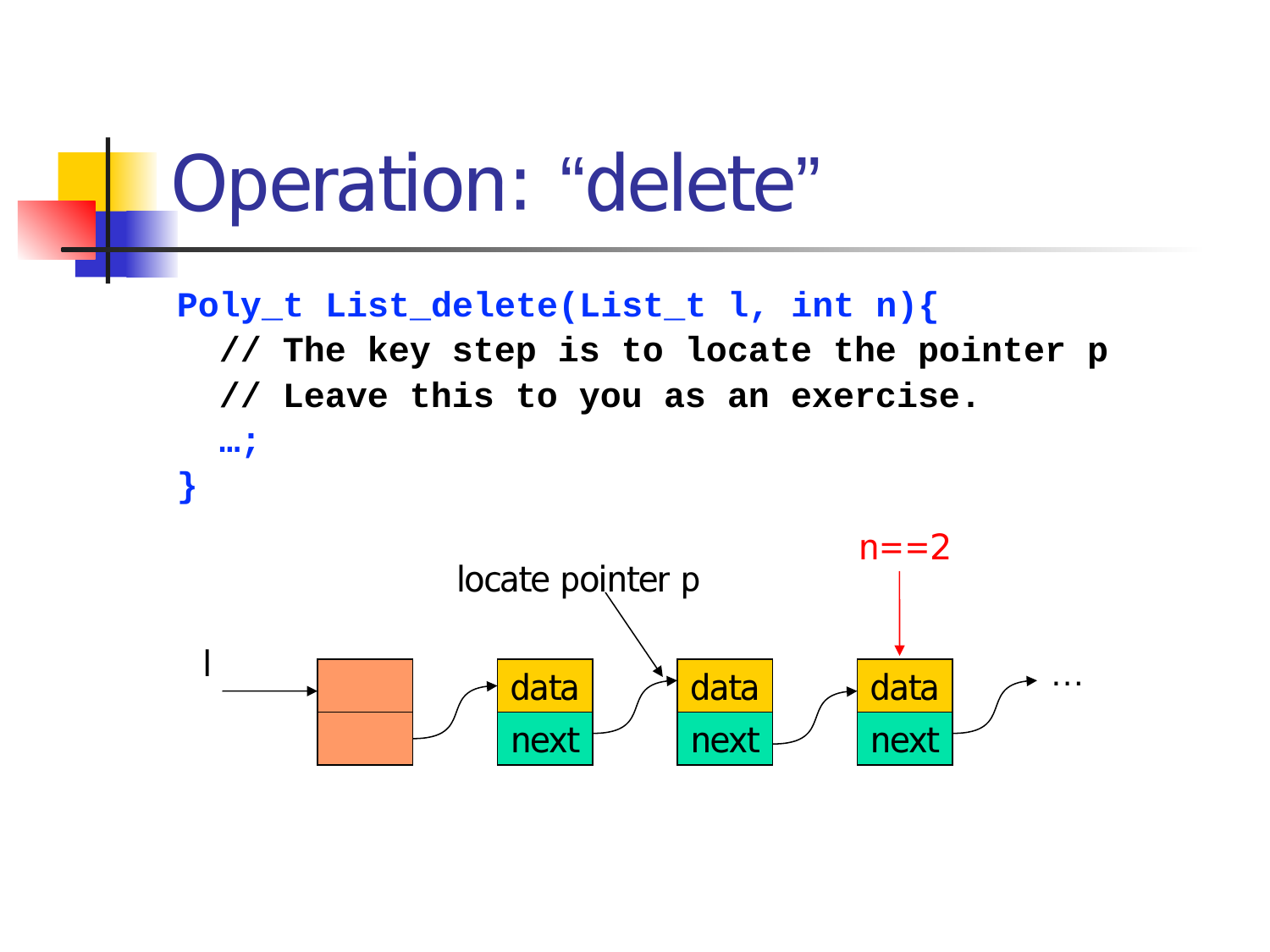

# Operation: “delete”
Poly_t List_delete(List_t l, int n){
  // The key step is to locate the pointer p
  // Leave this to you as an exercise.
  …;
}

n==2
locate pointer p

l
…

data
next
data
next
data
next